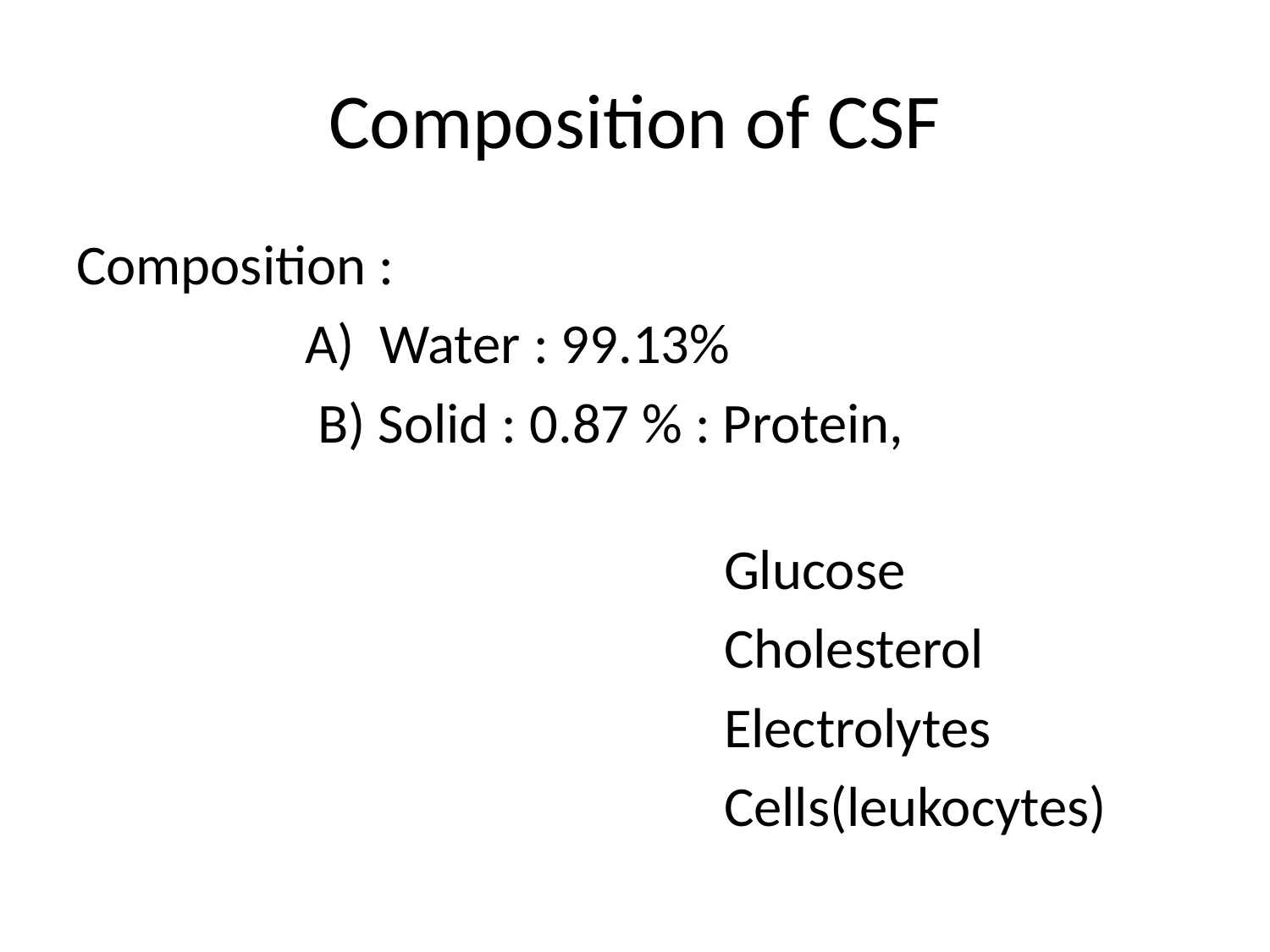

# Composition of CSF
Composition :
                  A)  Water : 99.13%
                   B) Solid : 0.87 % : Protein,
                                                   Glucose
                                                   Cholesterol
                                                   Electrolytes
                                                   Cells(leukocytes)